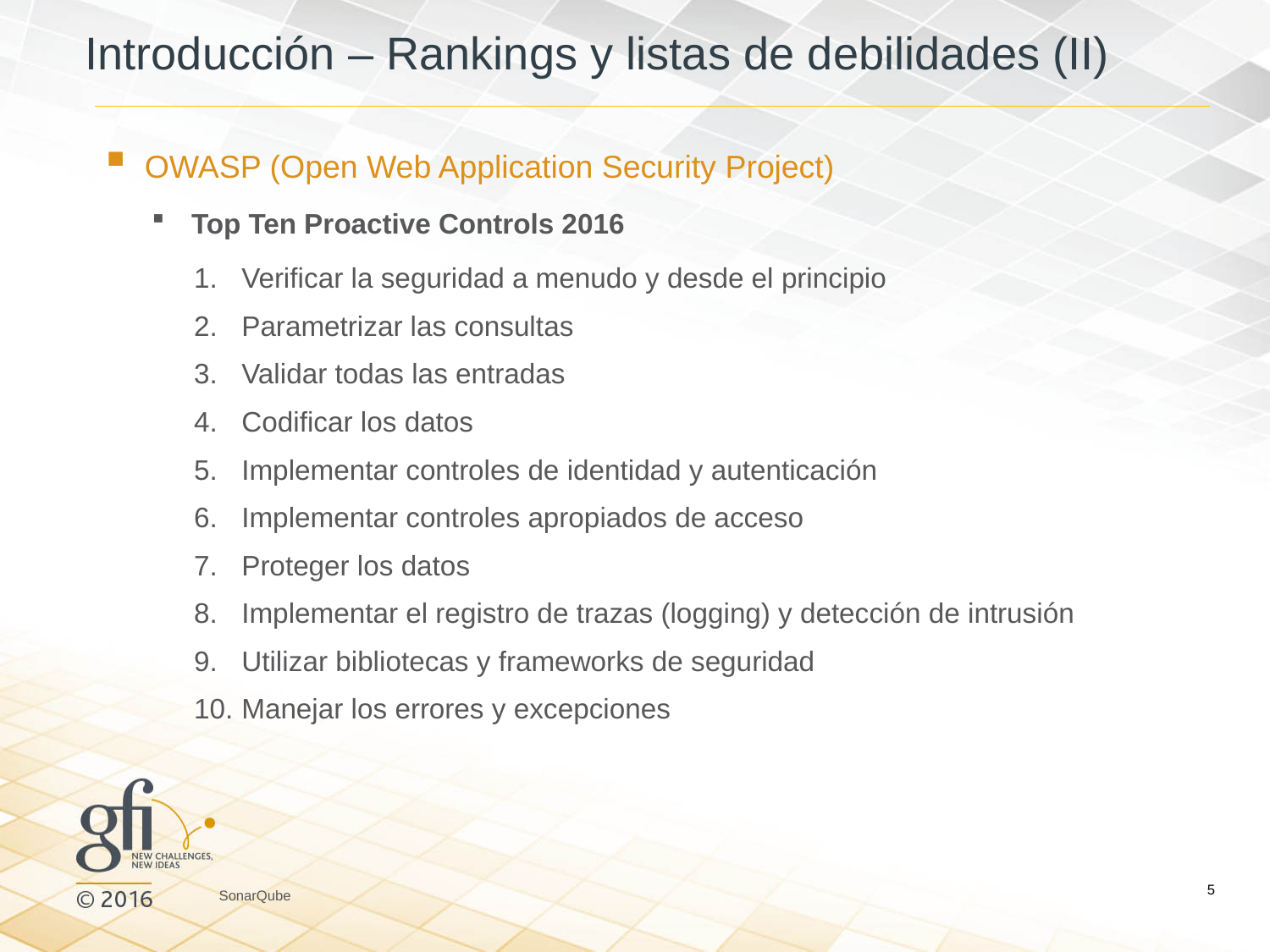

Introducción – Rankings y listas de debilidades (II)
OWASP (Open Web Application Security Project)
Top Ten Proactive Controls 2016
Verificar la seguridad a menudo y desde el principio
Parametrizar las consultas
Validar todas las entradas
Codificar los datos
Implementar controles de identidad y autenticación
Implementar controles apropiados de acceso
Proteger los datos
Implementar el registro de trazas (logging) y detección de intrusión
Utilizar bibliotecas y frameworks de seguridad
Manejar los errores y excepciones

5
SonarQube